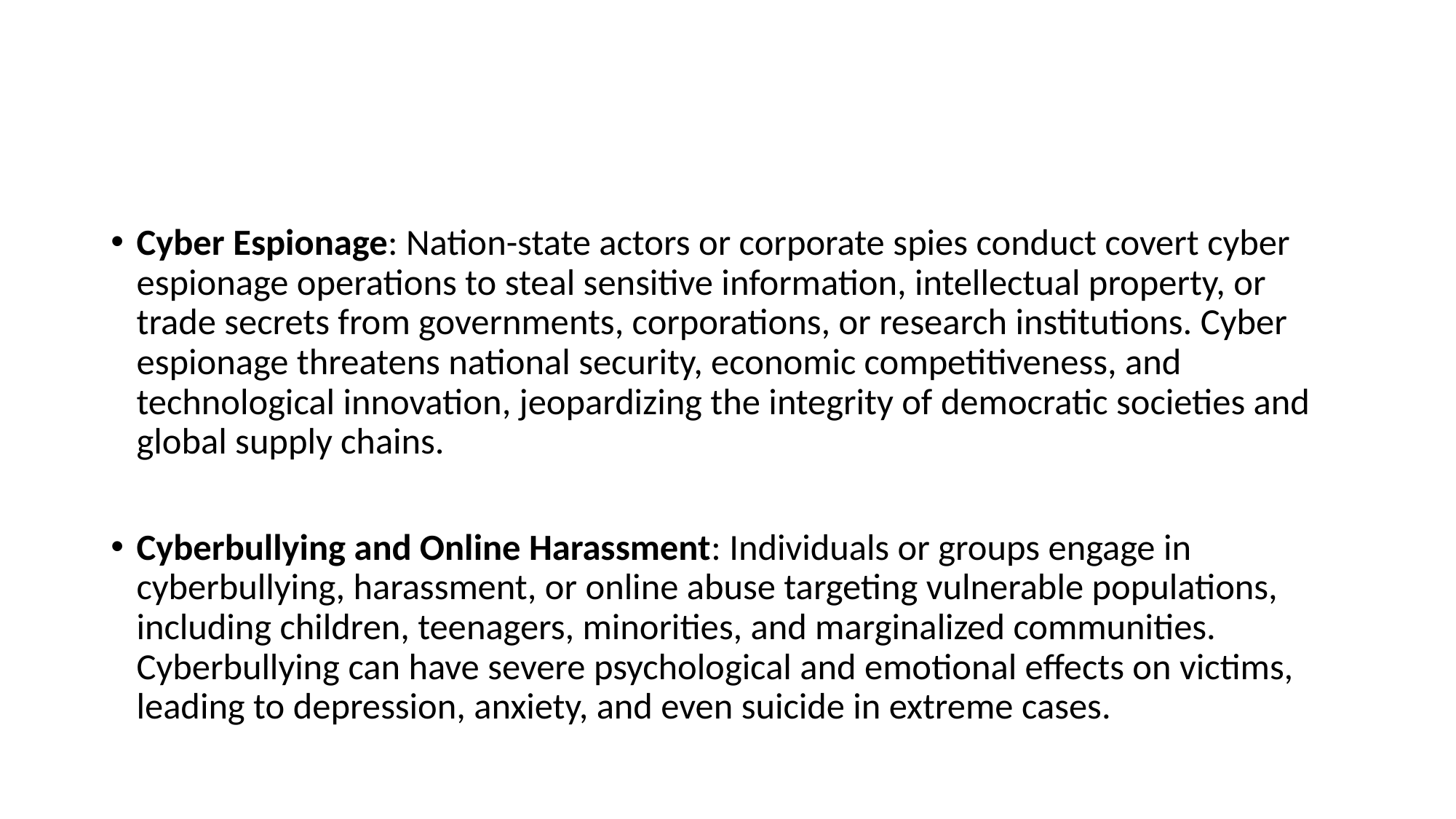

#
Cyber Espionage: Nation-state actors or corporate spies conduct covert cyber espionage operations to steal sensitive information, intellectual property, or trade secrets from governments, corporations, or research institutions. Cyber espionage threatens national security, economic competitiveness, and technological innovation, jeopardizing the integrity of democratic societies and global supply chains.

Cyberbullying and Online Harassment: Individuals or groups engage in cyberbullying, harassment, or online abuse targeting vulnerable populations, including children, teenagers, minorities, and marginalized communities. Cyberbullying can have severe psychological and emotional effects on victims, leading to depression, anxiety, and even suicide in extreme cases.